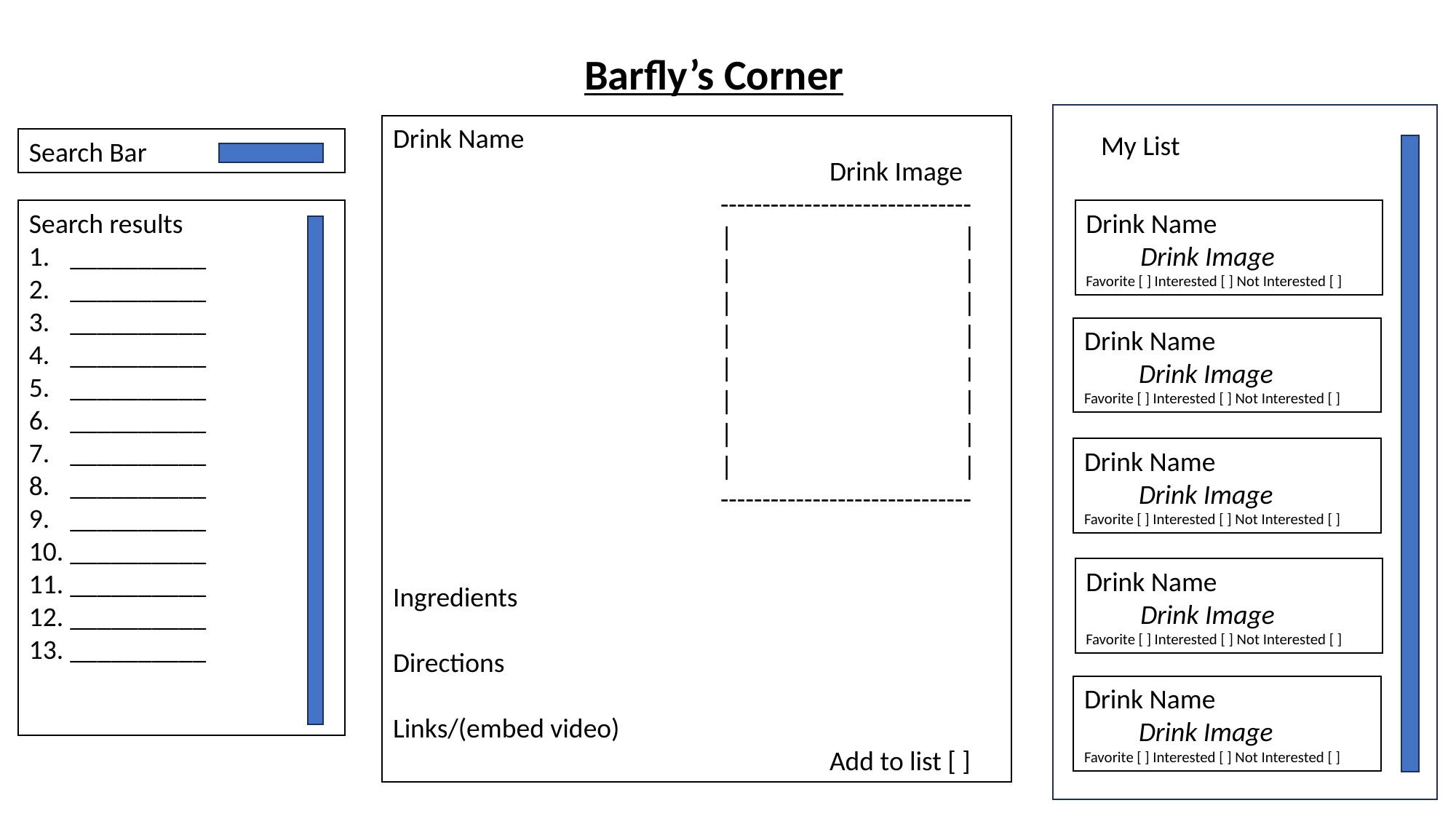

Barfly’s Corner

Drink Name
				Drink Image
			------------------------------
			|		    |
			|		    |
			|		    |
			|		    |
			|		    |
			|		    |
			|		    |
			|		    |
			------------------------------

Ingredients

Directions

Links/(embed video)
				Add to list [ ]
My List
Search Bar

Search results
__________
__________
__________
__________
__________
__________
__________
__________
__________
__________
__________
__________
__________

Drink Name
Drink Image
Favorite [ ] Interested [ ] Not Interested [ ]

Drink Name
Drink Image
Favorite [ ] Interested [ ] Not Interested [ ]
Drink Name
Drink Image
Favorite [ ] Interested [ ] Not Interested [ ]
Drink Name
Drink Image
Favorite [ ] Interested [ ] Not Interested [ ]
Drink Name
Drink Image
Favorite [ ] Interested [ ] Not Interested [ ]